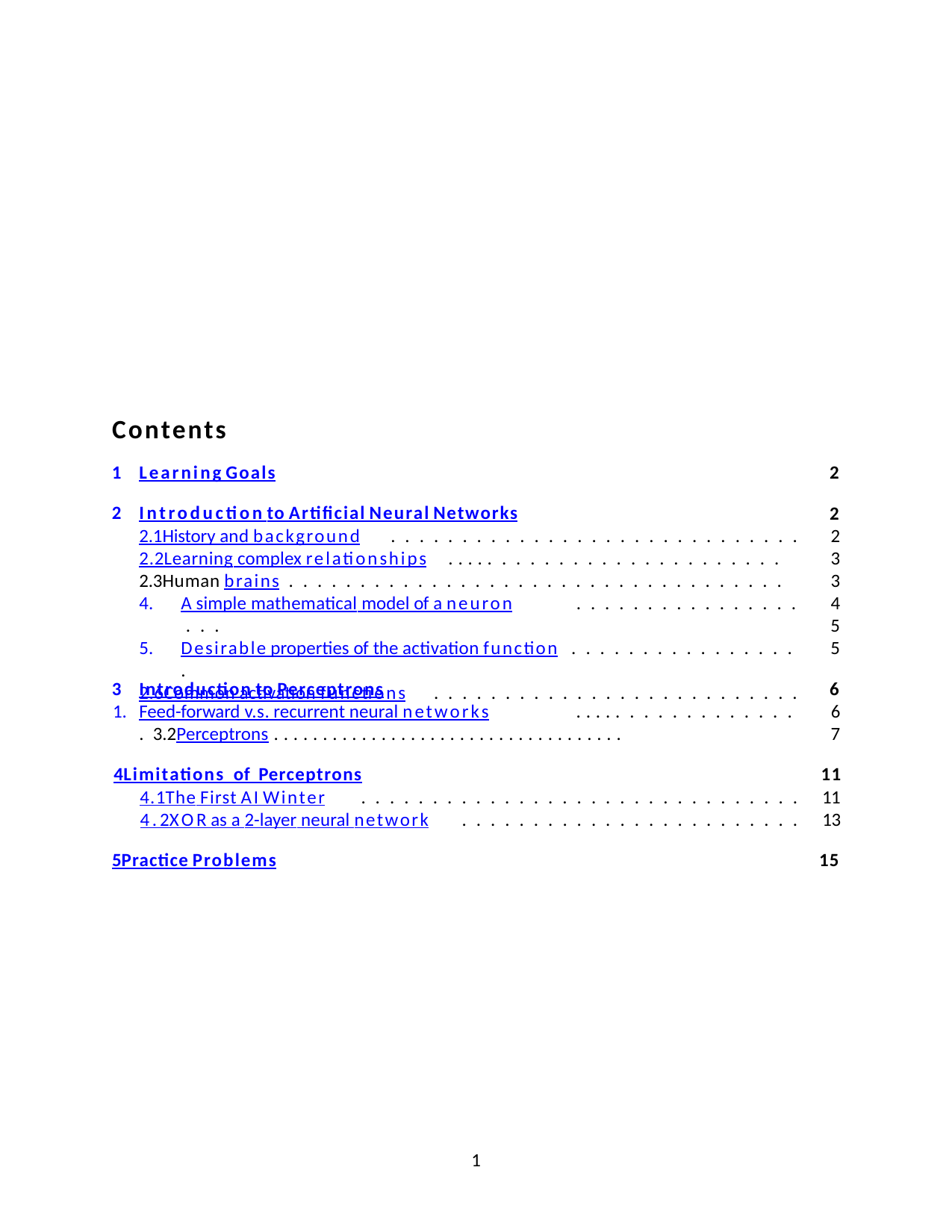

Contents
Learning Goals

Introduction to Artificial Neural Networks
2
2
2
3
3
4
5
5
2.1	History and background	.  .  .  .  .  .  .  .  .  .  .  .  .  .  .  .  .  .  .  .  .  .  .  .  .  .  .  .  .
2.2	Learning complex relationships	. . . . .  .  .  .  .  .  .  .  .  .  .  .  .  .  .  .  .  .  .  .  .  2.3	Human brains  .  .  .  .  .  .  .  .  .  .  .  .  .  .  .  .  .  .  .  .  .  .  .  .  .  .  .  .  .  .  .  .  .  .  .
A simple mathematical model of a neuron	.  .  .  .  .  .  .  .  .  .  .  .  .  .  .  .  .  .  .
Desirable properties of the activation function   .  .  .  .  .  .  .  .  .  .  .  .  .  .  .  .  .
2.6	Common activation functions	.  .  .  .  .  .  .  .  .  .  .  .  .  .  .  .  .  .  .  .  .  .  .  .  .  .
Introduction to Perceptrons
Feed-forward v.s. recurrent neural networks	. . . . .  .  .  .  .  .  .  .  .  .  .  .  .  .  3.2	Perceptrons . . . . . . . . . . . . . . . . . . . . . . . . . . . . . . . . . . . .
6
6
7
4	Limitations  of  Perceptrons	11
4.1	The First AI Winter	.  .  .  .  .  .  .  .  .  .  .  .  .  .  .  .  .  .  .  .  .  .  .  .  .  .  .  .  .  .  .	11
4.2	XOR as a 2-layer neural network	.  .  .  .  .  .  .  .  .  .  .  .  .  .  .  .  .  .  .  .  .  .  .  .	13
5	Practice Problems
15
1